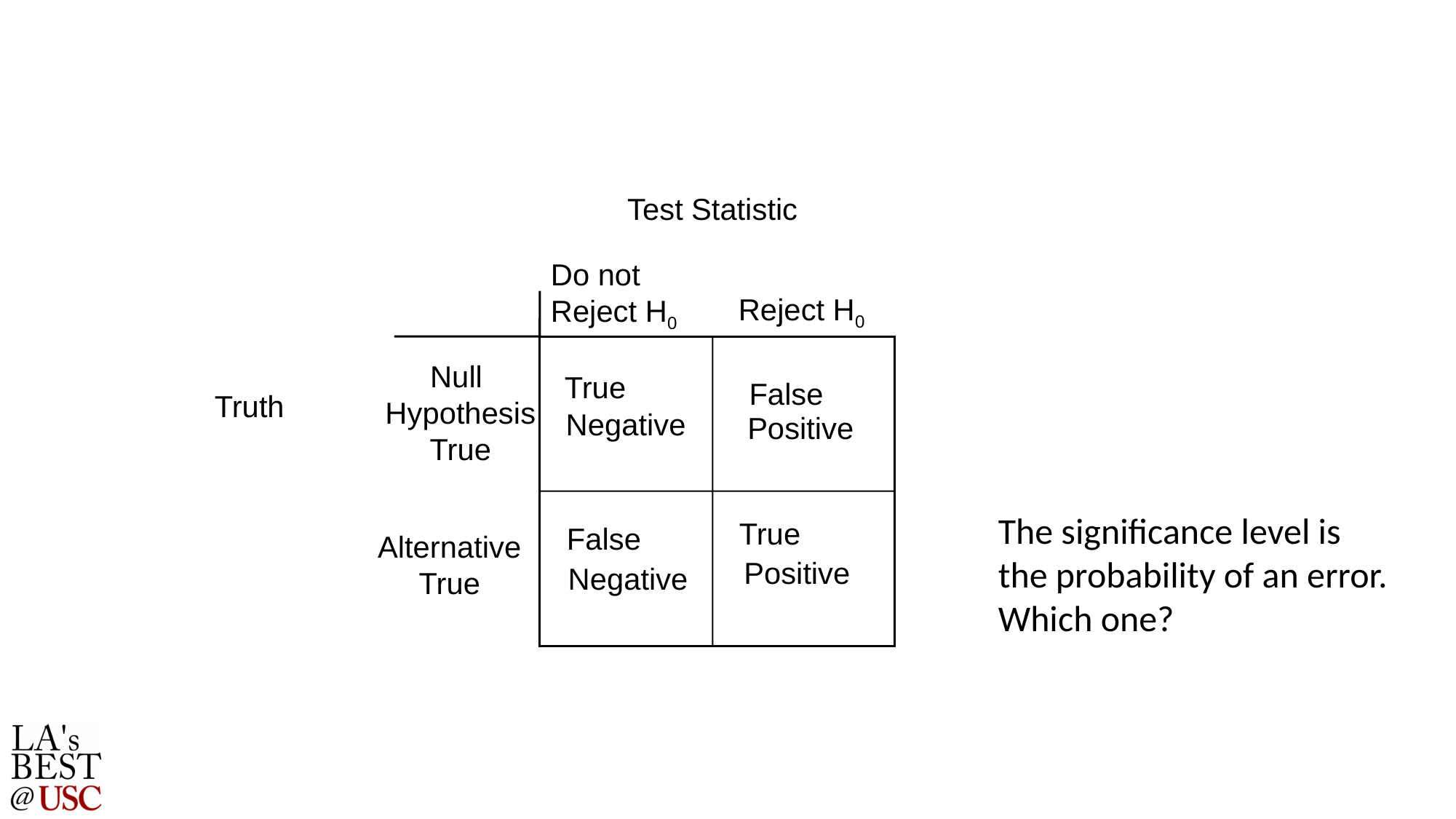

Test Statistic
Do not
Reject H0
Reject H0

True
Null
Hypothesis
True
False

Negative

Positive
Truth

True
False
The significance level is
the probability of an error.
Which one?

Positive

Negative
Alternative
True